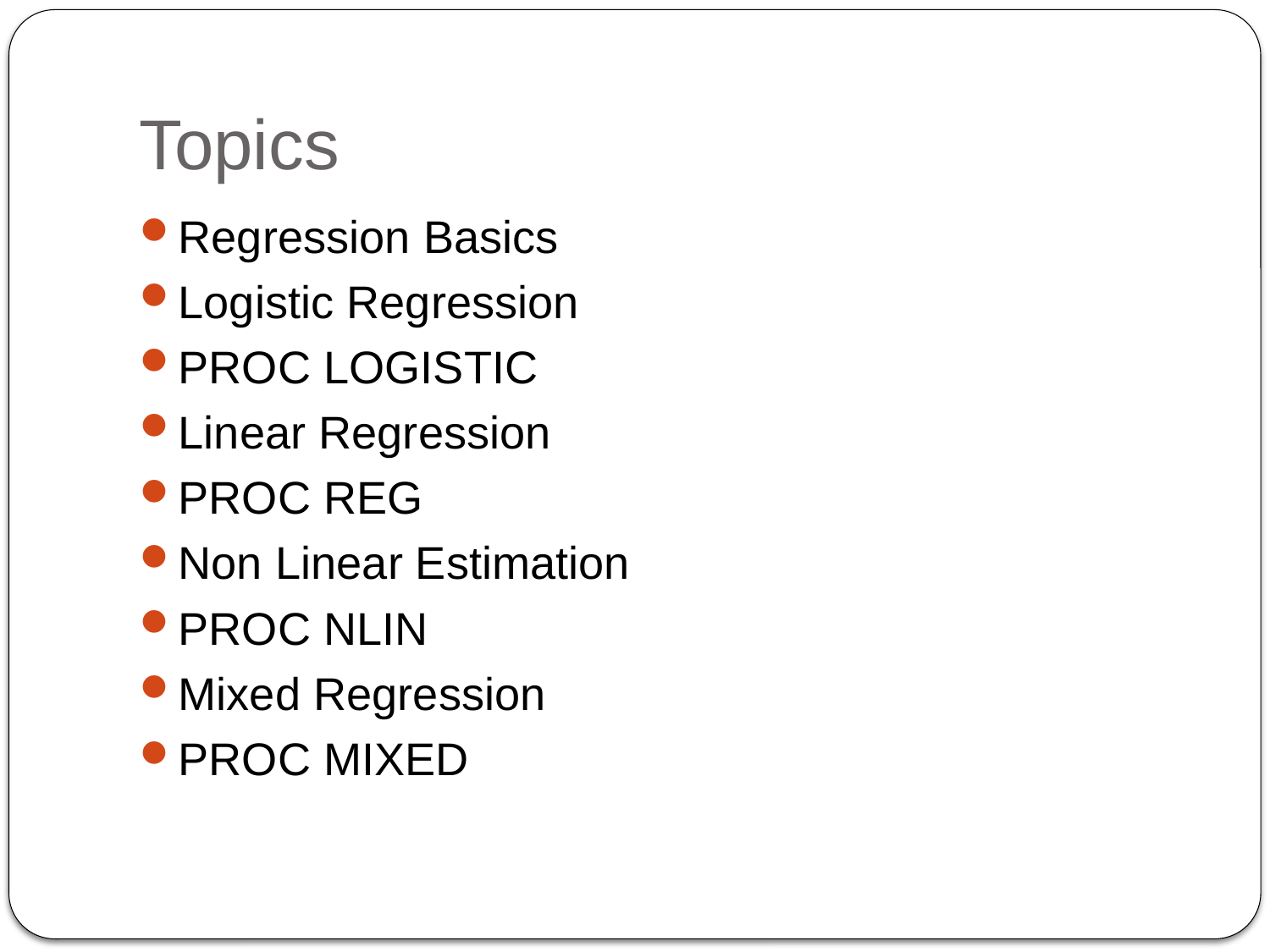

# Topics
Regression Basics
Logistic Regression
PROC LOGISTIC
Linear Regression
PROC REG
Non Linear Estimation
PROC NLIN
Mixed Regression
PROC MIXED